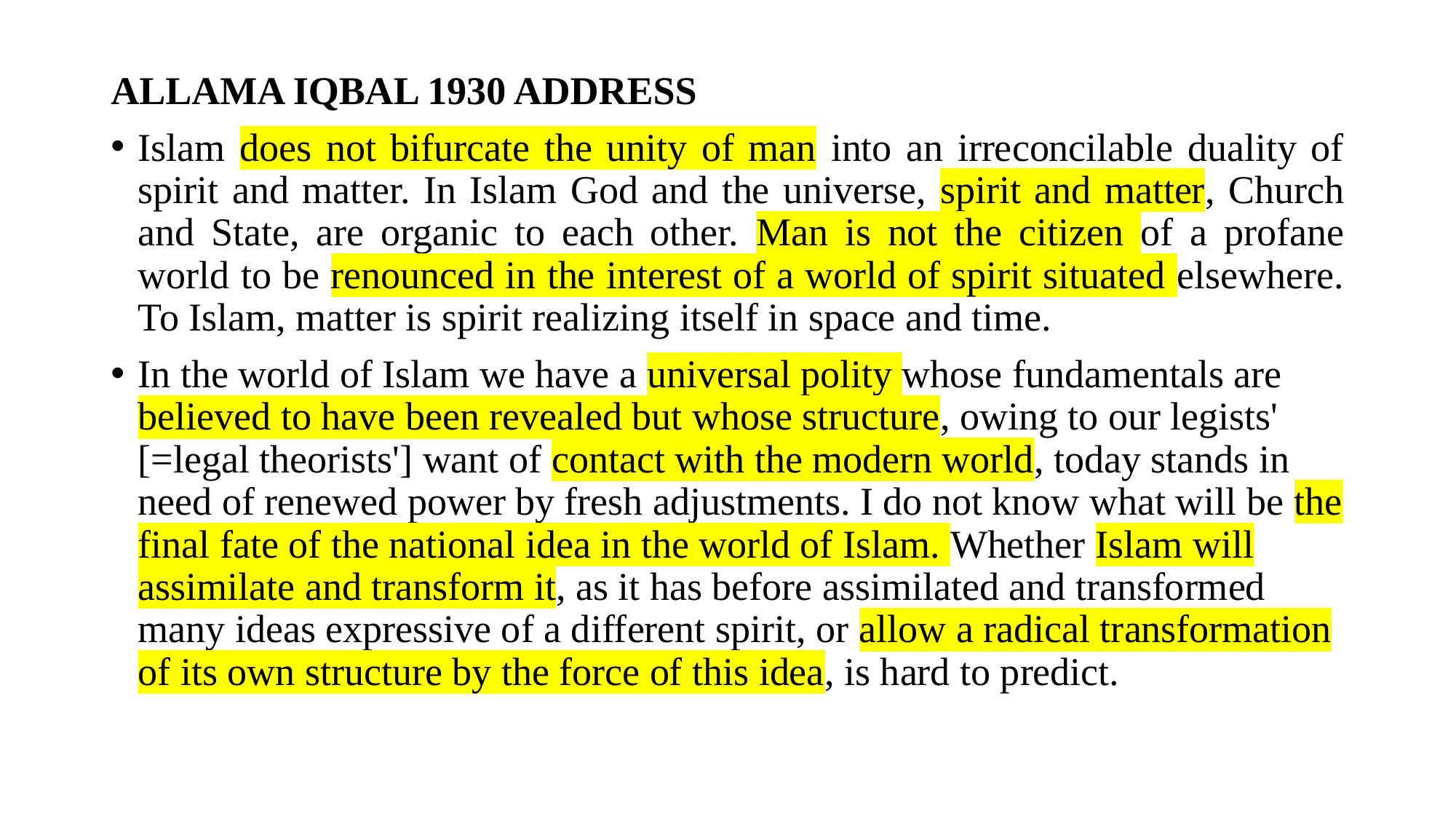

ALLAMA IQBAL 1930 ADDRESS
Islam does not bifurcate the unity of man into an irreconcilable duality of spirit and matter. In Islam God and the universe, spirit and matter, Church and State, are organic to each other. Man is not the citizen of a profane world to be renounced in the interest of a world of spirit situated elsewhere. To Islam, matter is spirit realizing itself in space and time.
In the world of Islam we have a universal polity whose fundamentals are believed to have been revealed but whose structure, owing to our legists' [=legal theorists'] want of contact with the modern world, today stands in need of renewed power by fresh adjustments. I do not know what will be the final fate of the national idea in the world of Islam. Whether Islam will assimilate and transform it, as it has before assimilated and transformed many ideas expressive of a different spirit, or allow a radical transformation of its own structure by the force of this idea, is hard to predict.